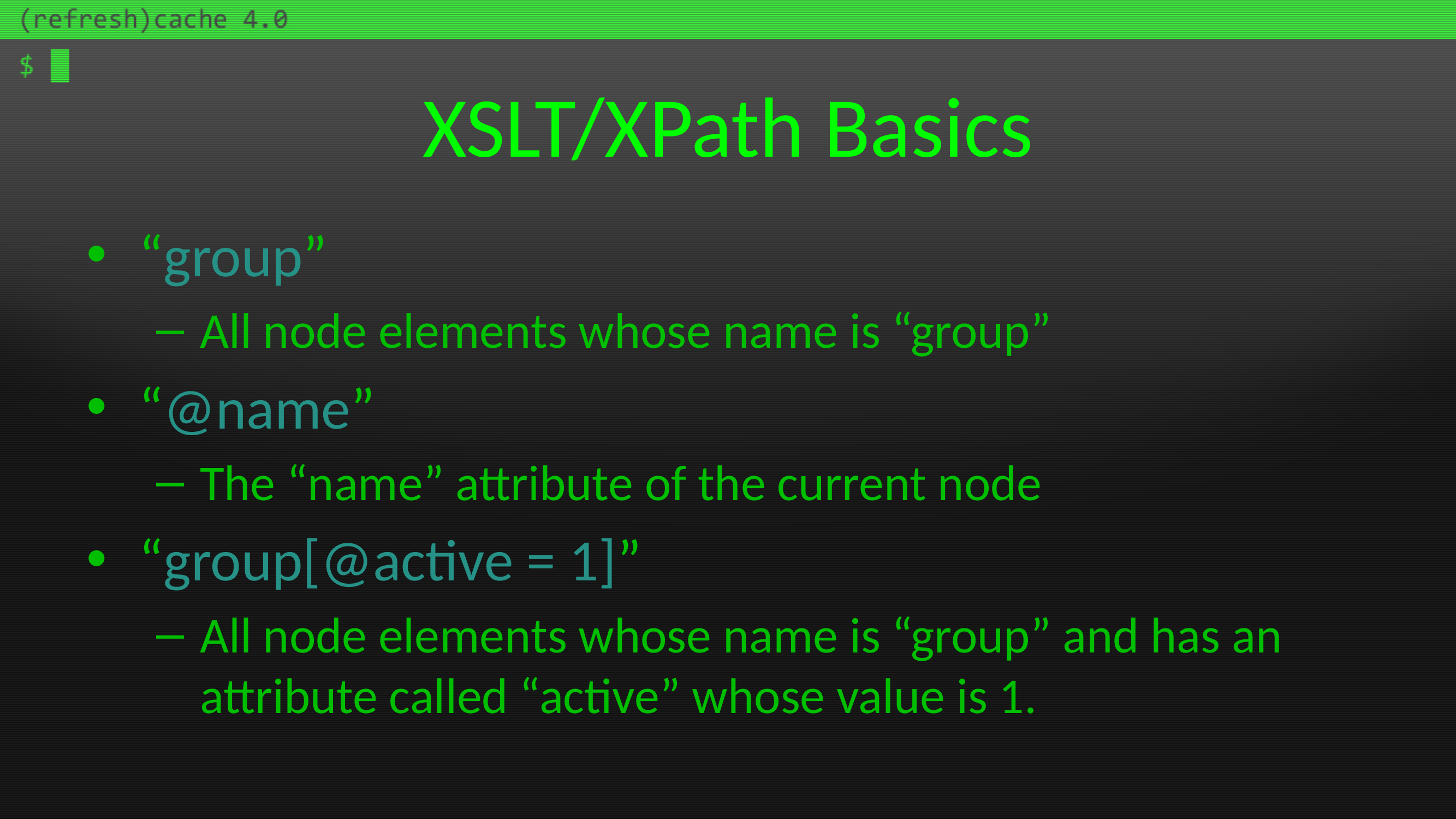

# XSLT/XPath Basics
“group”
All node elements whose name is “group”
“@name”
The “name” attribute of the current node
“group[@active = 1]”
All node elements whose name is “group” and has an attribute called “active” whose value is 1.